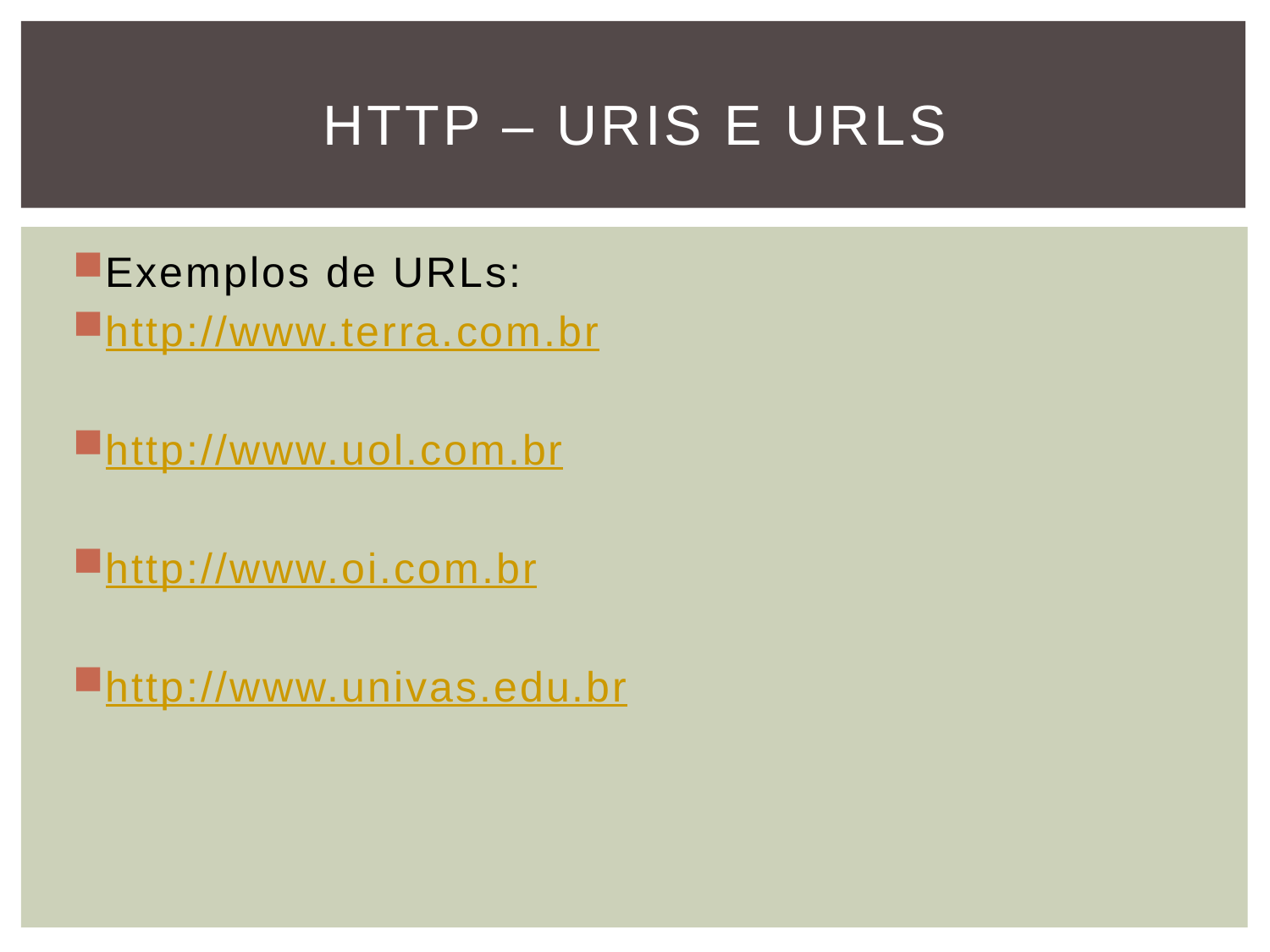

# HTTP – URIs e URLs
Exemplos de URLs:
http://www.terra.com.br

http://www.uol.com.br

http://www.oi.com.br

http://www.univas.edu.br